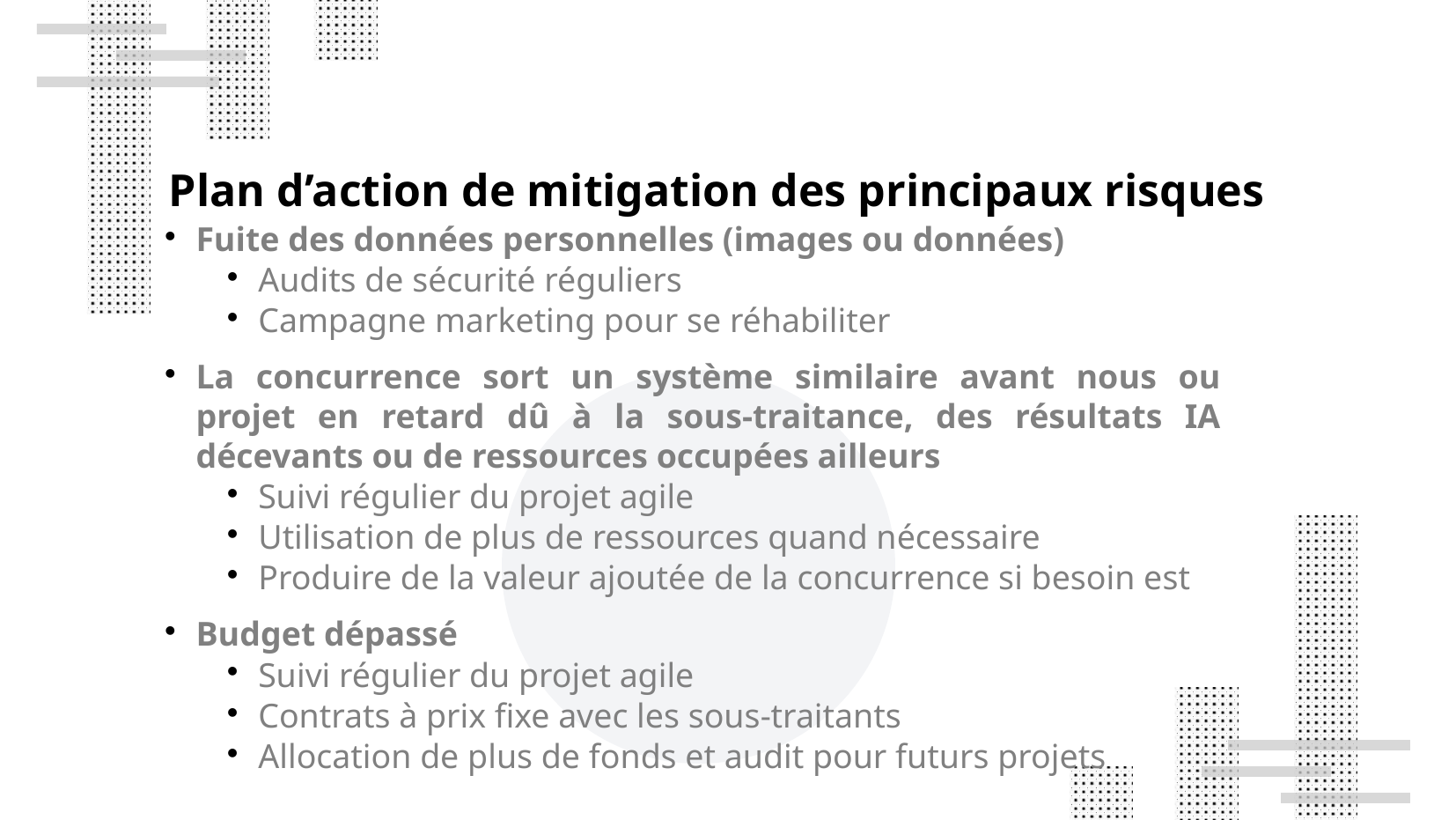

Plan d’action de mitigation des principaux risques
Fuite des données personnelles (images ou données)
Audits de sécurité réguliers
Campagne marketing pour se réhabiliter
La concurrence sort un système similaire avant nous ou projet en retard dû à la sous-traitance, des résultats IA décevants ou de ressources occupées ailleurs
Suivi régulier du projet agile
Utilisation de plus de ressources quand nécessaire
Produire de la valeur ajoutée de la concurrence si besoin est
Budget dépassé
Suivi régulier du projet agile
Contrats à prix fixe avec les sous-traitants
Allocation de plus de fonds et audit pour futurs projets